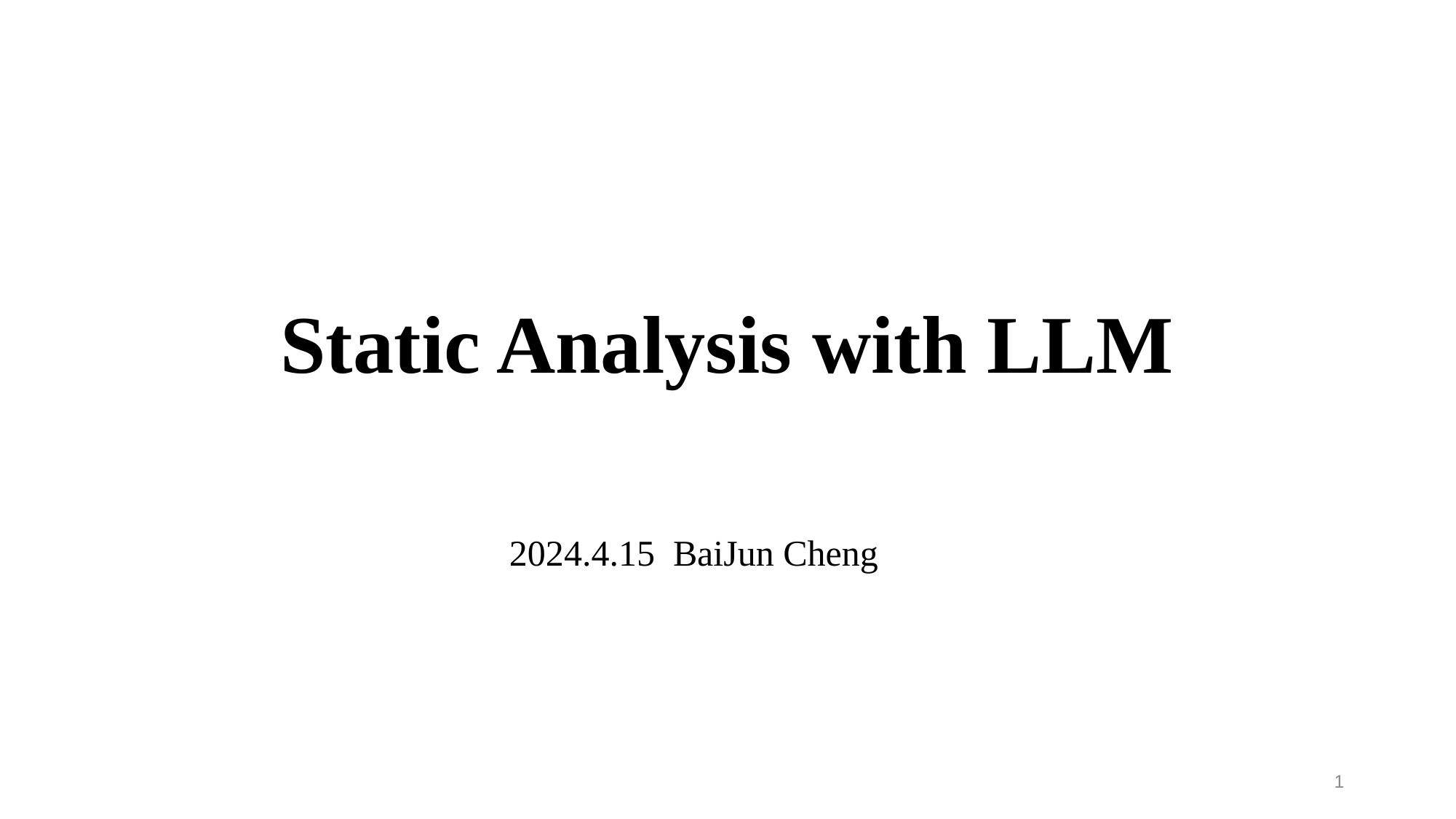

# Static Analysis with LLM
2024.4.15  BaiJun Cheng
1